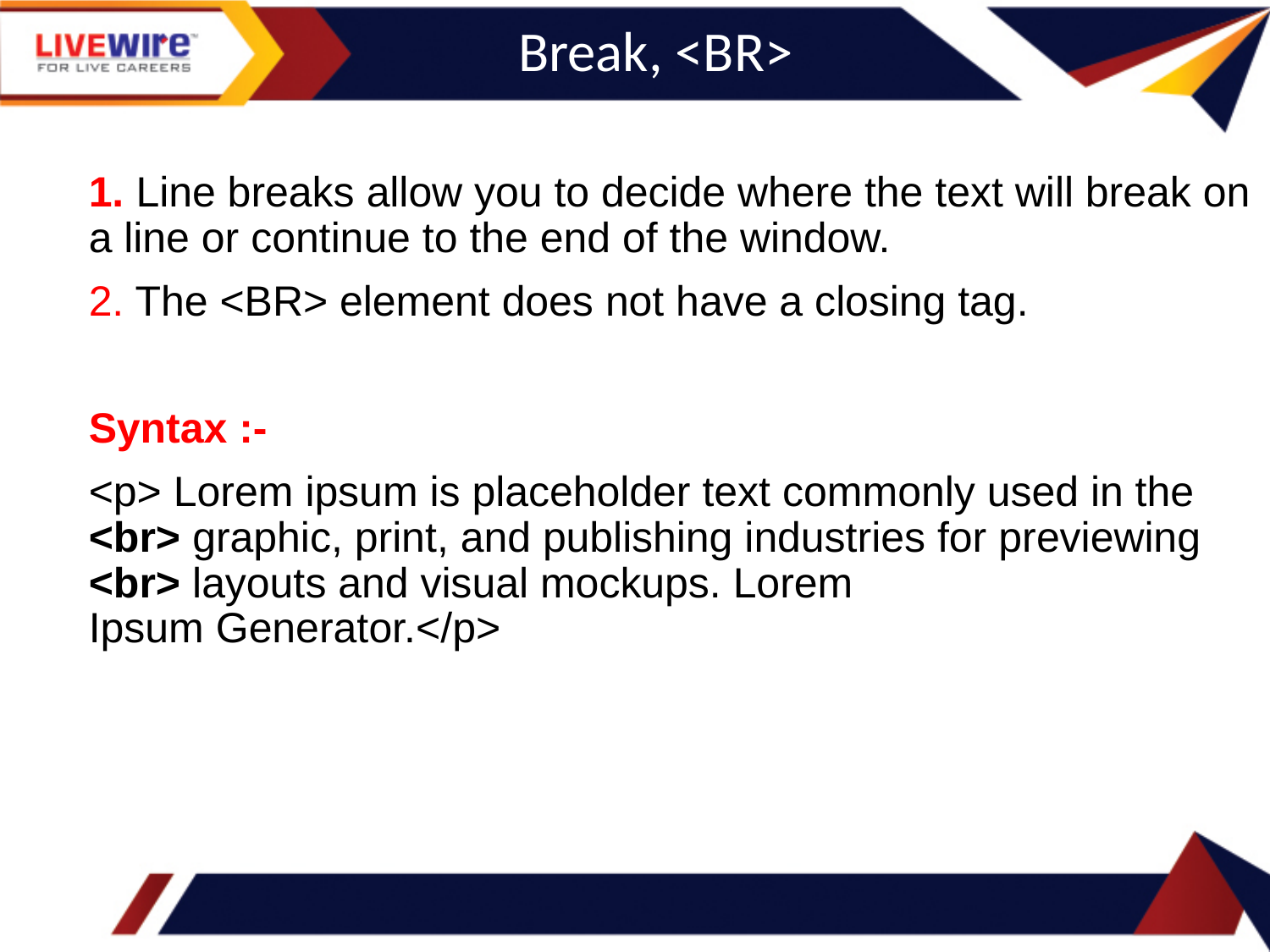

Break, <BR>

1. Line breaks allow you to decide where the text will break on a line or continue to the end of the window.
2. The <BR> element does not have a closing tag.

Syntax :-
<p> Lorem ipsum is placeholder text commonly used in the <br> graphic, print, and publishing industries for previewing <br> layouts and visual mockups. Lorem Ipsum Generator.</p>